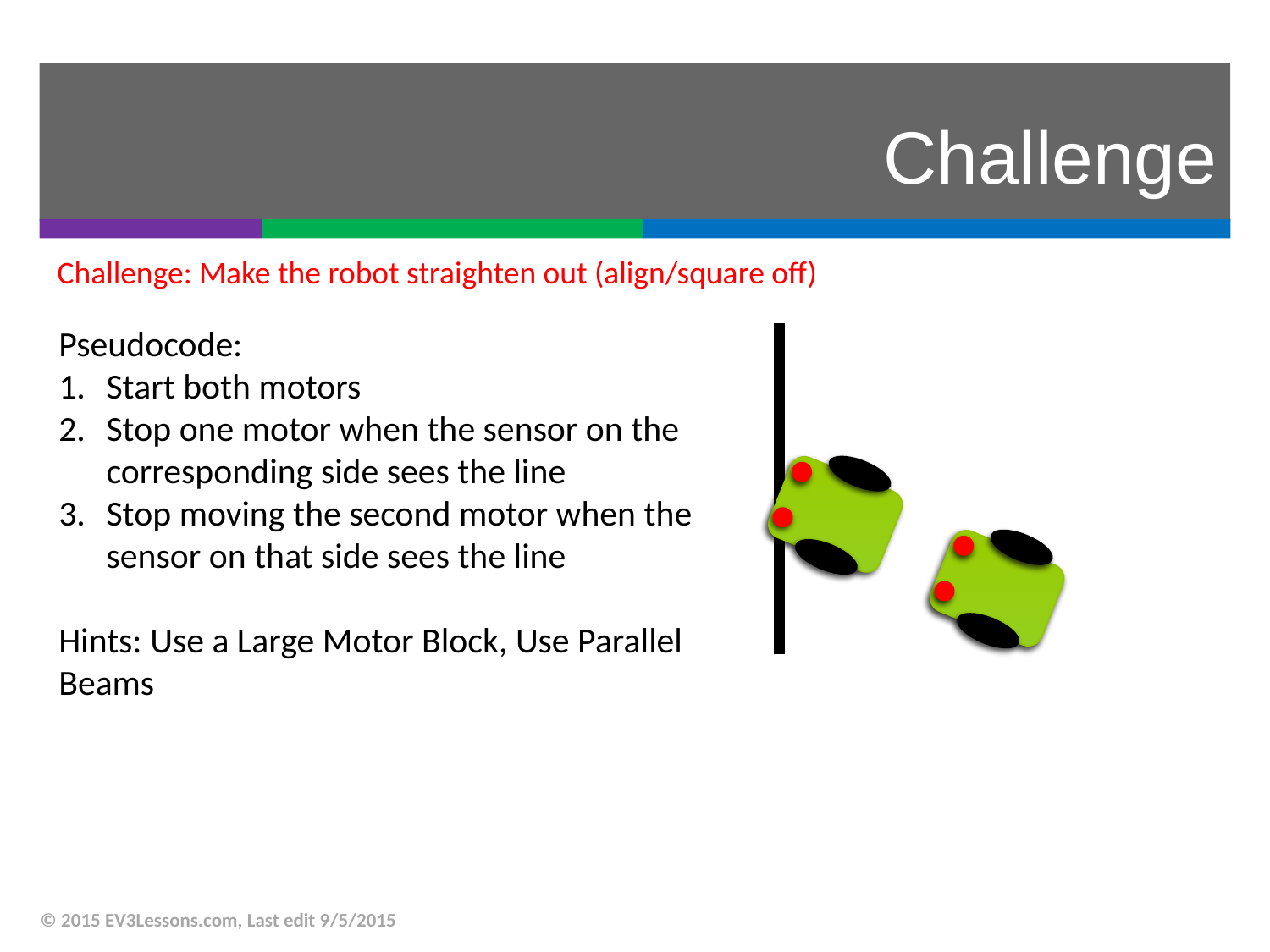

# Challenge
Challenge: Make the robot straighten out (align/square off)
Pseudocode:
Start both motors
Stop one motor when the sensor on the corresponding side sees the line
Stop moving the second motor when the sensor on that side sees the line

Hints: Use a Large Motor Block, Use Parallel Beams

© 2015 EV3Lessons.com, Last edit 9/5/2015